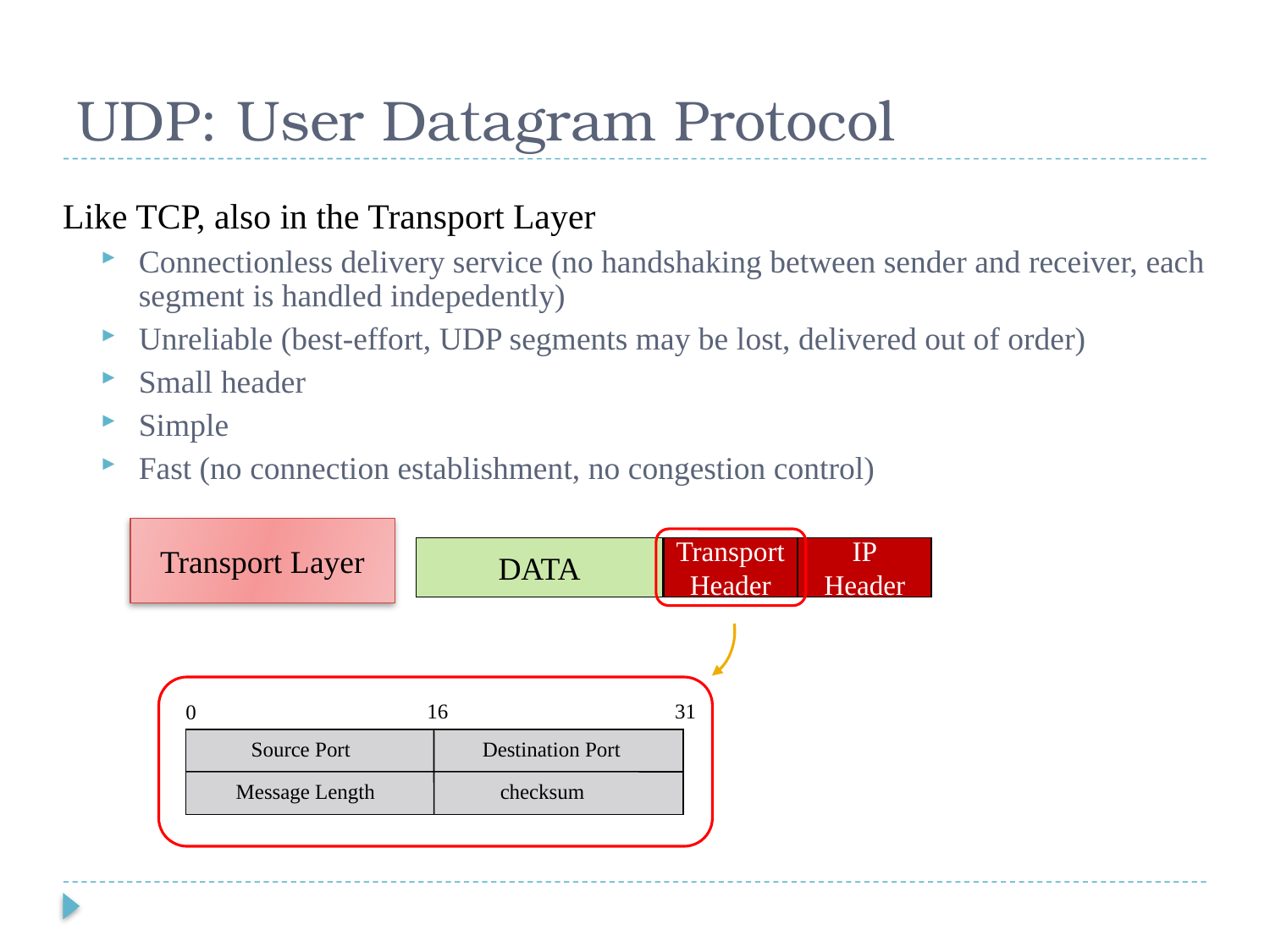

# UDP: User Datagram Protocol
Like TCP, also in the Transport Layer
Connectionless delivery service (no handshaking between sender and receiver, each segment is handled indepedently)
Unreliable (best-effort, UDP segments may be lost, delivered out of order)
Small header
Simple
Fast (no connection establishment, no congestion control)
Transport Layer

DATA
Transport
Header
IP
Header

16
31
0

         Source Port                         Destination Port

Message Length
checksum